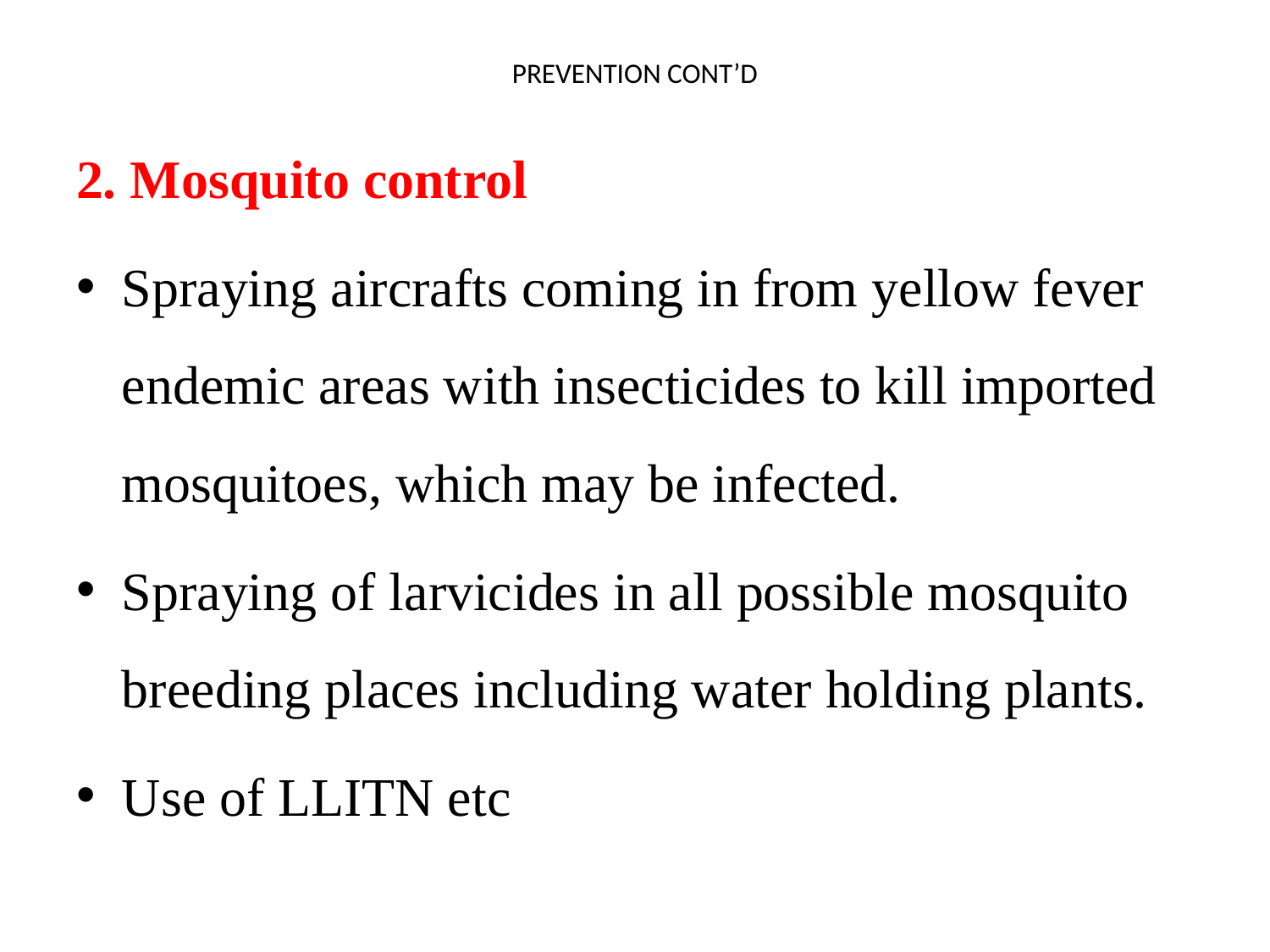

# PREVENTION CONT’D
2. Mosquito control
Spraying aircrafts coming in from yellow fever endemic areas with insecticides to kill imported mosquitoes, which may be infected.
Spraying of larvicides in all possible mosquito breeding places including water holding plants.
Use of LLITN etc